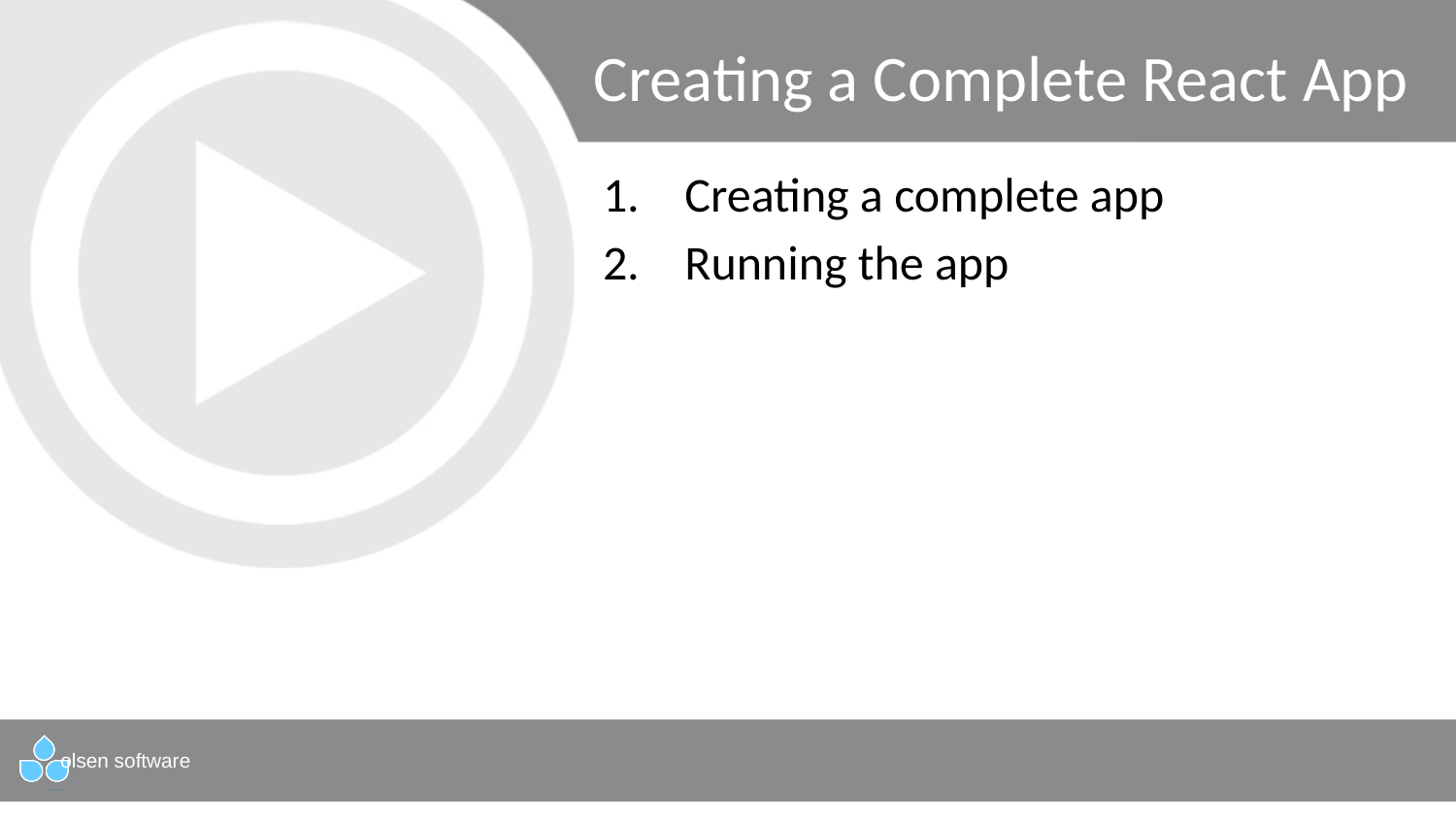

# Creating a Complete React App
Creating a complete app
Running the app